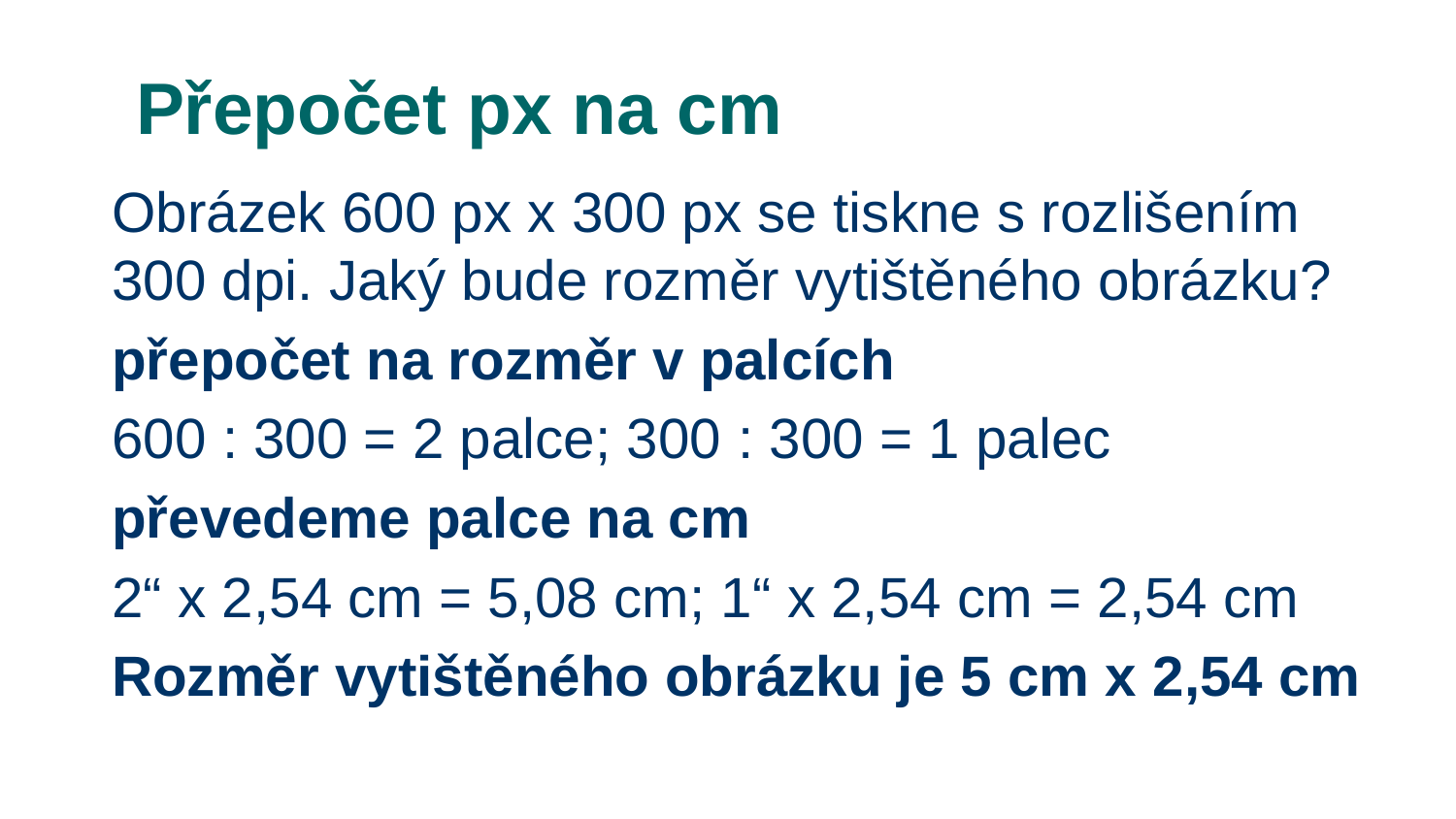

# Přepočet px na cm
Obrázek 600 px x 300 px se tiskne s rozlišením 300 dpi. Jaký bude rozměr vytištěného obrázku?
přepočet na rozměr v palcích
600 : 300 = 2 palce; 300 : 300 = 1 palec
převedeme palce na cm
2“ x 2,54 cm = 5,08 cm; 1“ x 2,54 cm = 2,54 cm
Rozměr vytištěného obrázku je 5 cm x 2,54 cm